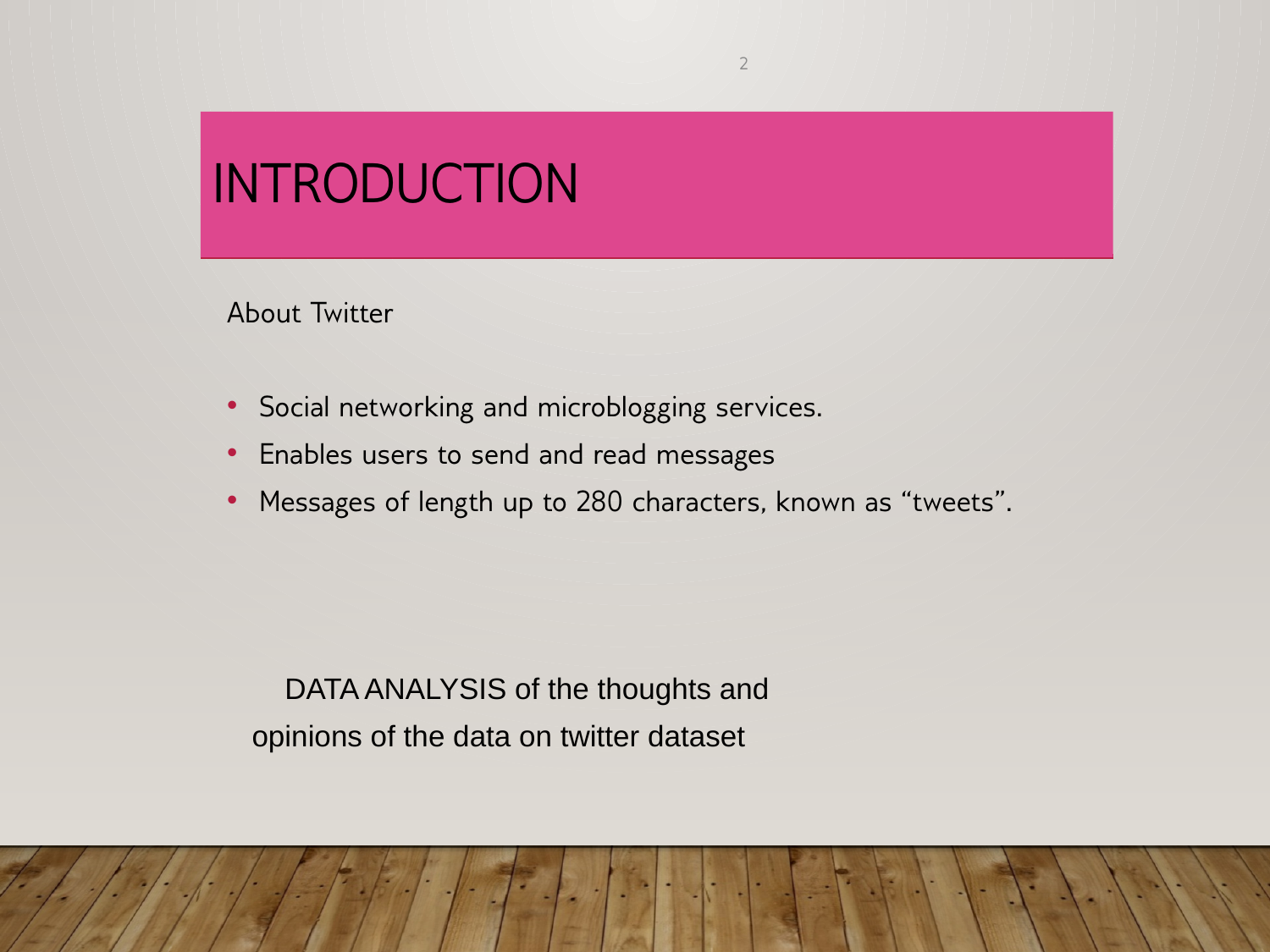

2
# INTRODUCTION
About Twitter

Social networking and microblogging services.
Enables users to send and read messages
Messages of length up to 280 characters, known as “tweets”.

       DATA ANALYSIS of the thoughts and
   opinions of the data on twitter dataset